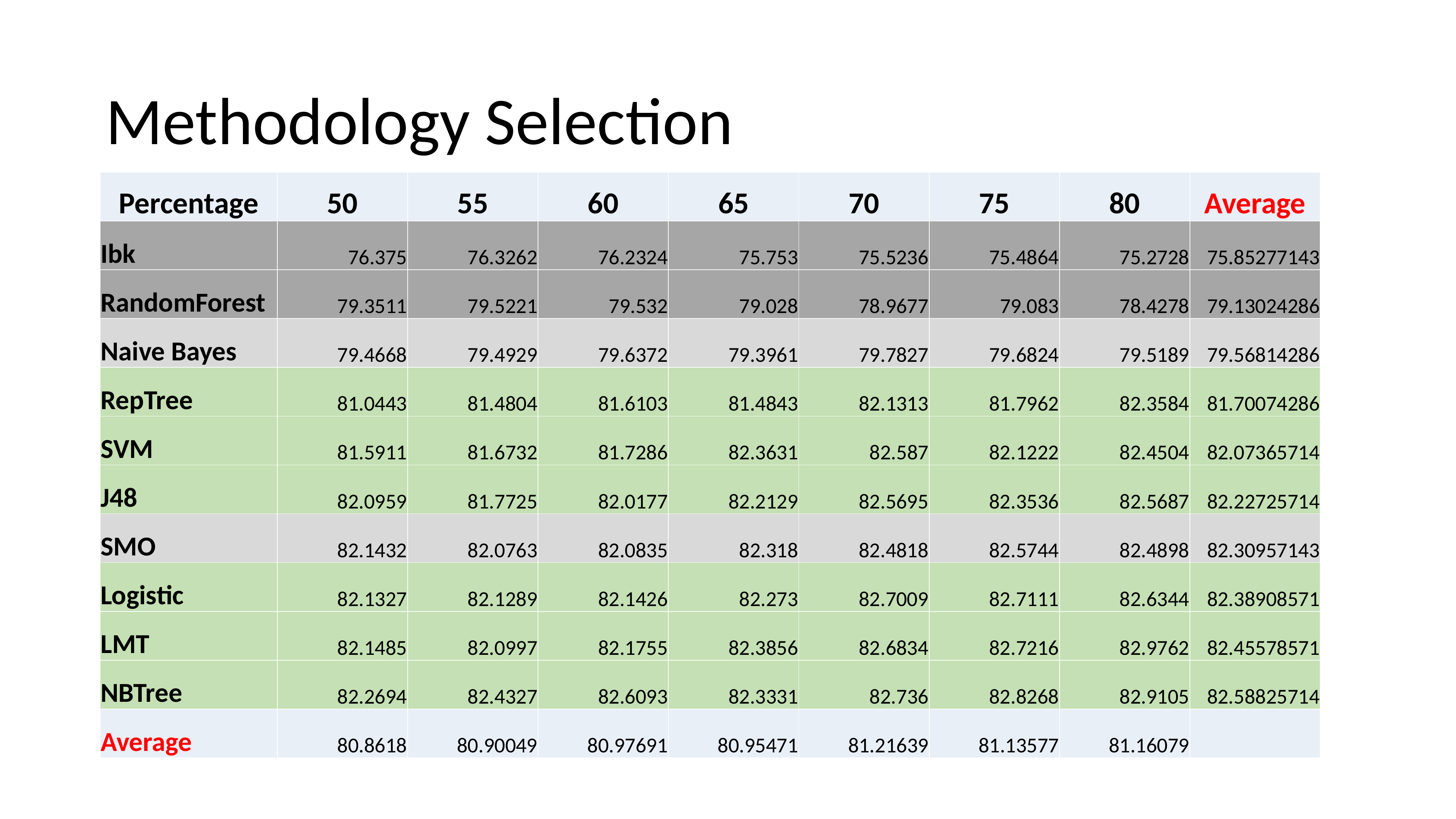

# Methodology Selection
| Percentage | 50 | 55 | 60 | 65 | 70 | 75 | 80 | Average |
| --- | --- | --- | --- | --- | --- | --- | --- | --- |
| Ibk | 76.375 | 76.3262 | 76.2324 | 75.753 | 75.5236 | 75.4864 | 75.2728 | 75.85277143 |
| RandomForest | 79.3511 | 79.5221 | 79.532 | 79.028 | 78.9677 | 79.083 | 78.4278 | 79.13024286 |
| Naive Bayes | 79.4668 | 79.4929 | 79.6372 | 79.3961 | 79.7827 | 79.6824 | 79.5189 | 79.56814286 |
| RepTree | 81.0443 | 81.4804 | 81.6103 | 81.4843 | 82.1313 | 81.7962 | 82.3584 | 81.70074286 |
| SVM | 81.5911 | 81.6732 | 81.7286 | 82.3631 | 82.587 | 82.1222 | 82.4504 | 82.07365714 |
| J48 | 82.0959 | 81.7725 | 82.0177 | 82.2129 | 82.5695 | 82.3536 | 82.5687 | 82.22725714 |
| SMO | 82.1432 | 82.0763 | 82.0835 | 82.318 | 82.4818 | 82.5744 | 82.4898 | 82.30957143 |
| Logistic | 82.1327 | 82.1289 | 82.1426 | 82.273 | 82.7009 | 82.7111 | 82.6344 | 82.38908571 |
| LMT | 82.1485 | 82.0997 | 82.1755 | 82.3856 | 82.6834 | 82.7216 | 82.9762 | 82.45578571 |
| NBTree | 82.2694 | 82.4327 | 82.6093 | 82.3331 | 82.736 | 82.8268 | 82.9105 | 82.58825714 |
| Average | 80.8618 | 80.90049 | 80.97691 | 80.95471 | 81.21639 | 81.13577 | 81.16079 |  |